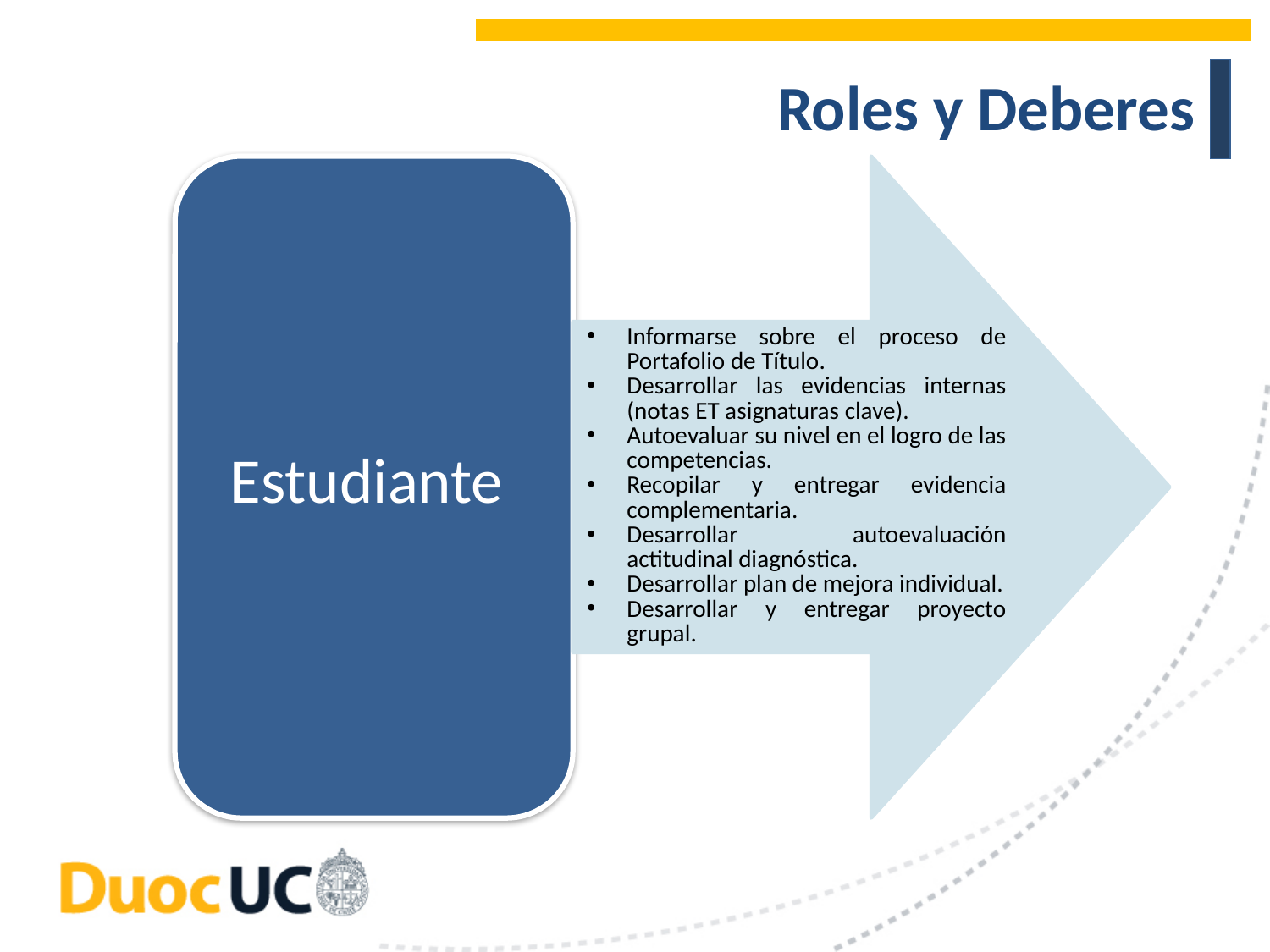

# Roles y Deberes
Estudiante
Informarse sobre el proceso de Portafolio de Título.
Desarrollar las evidencias internas (notas ET asignaturas clave).
Autoevaluar su nivel en el logro de las competencias.
Recopilar y entregar evidencia complementaria.
Desarrollar autoevaluación actitudinal diagnóstica.
Desarrollar plan de mejora individual.
Desarrollar y entregar proyecto grupal.